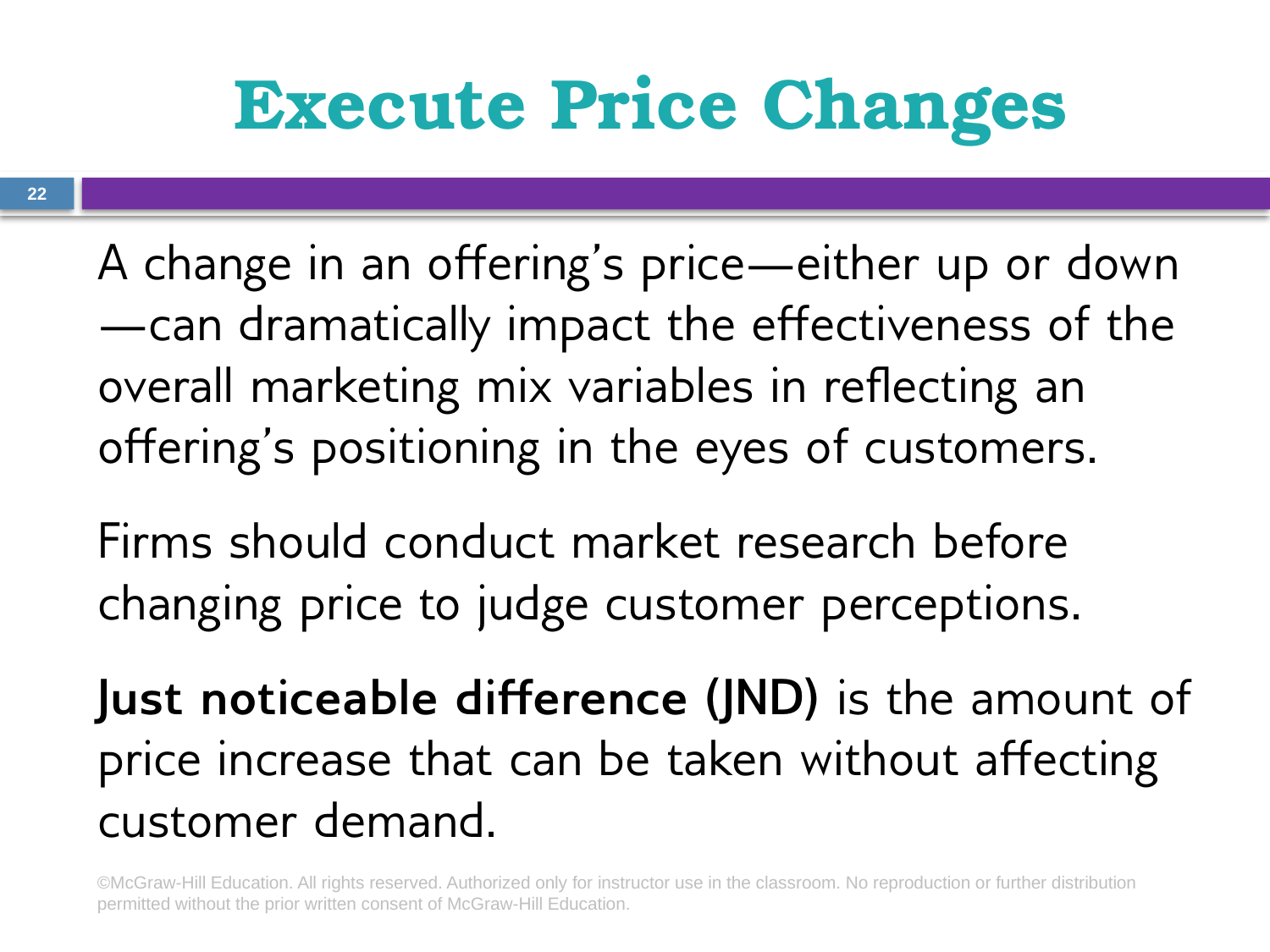

# Execute Price Changes
22
A change in an offering’s price—either up or down—can dramatically impact the effectiveness of the overall marketing mix variables in reflecting an offering’s positioning in the eyes of customers.
Firms should conduct market research before changing price to judge customer perceptions.
Just noticeable difference (JND) is the amount of price increase that can be taken without affecting customer demand.

©McGraw-Hill Education. All rights reserved. Authorized only for instructor use in the classroom. No reproduction or further distribution permitted without the prior written consent of McGraw-Hill Education.